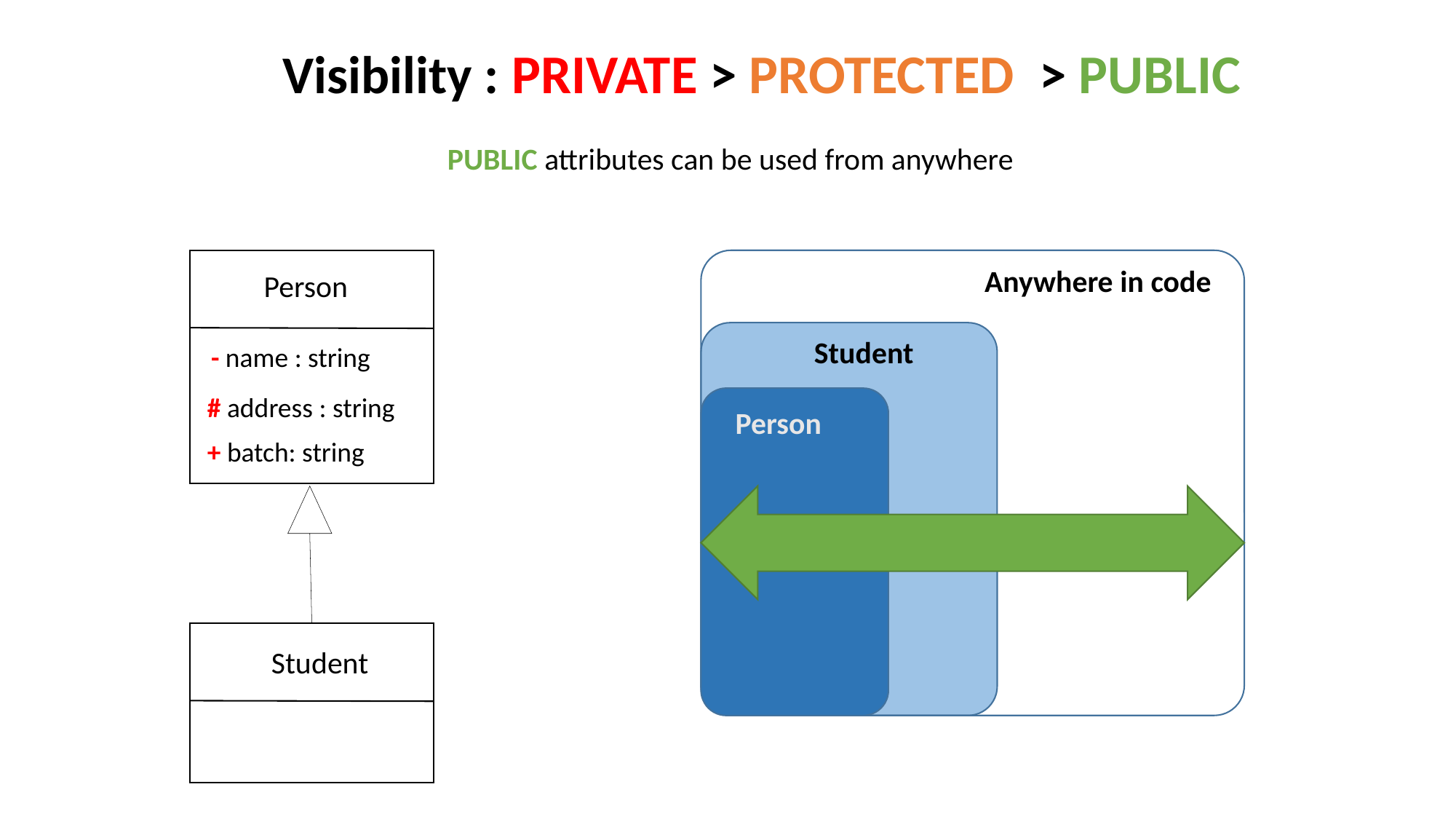

Visibility : PRIVATE > PROTECTED  > PUBLIC
PUBLIC attributes can be used from anywhere

Anywhere in code
Person

Student
- name : string
# address : string

Person
+ batch: string

Student